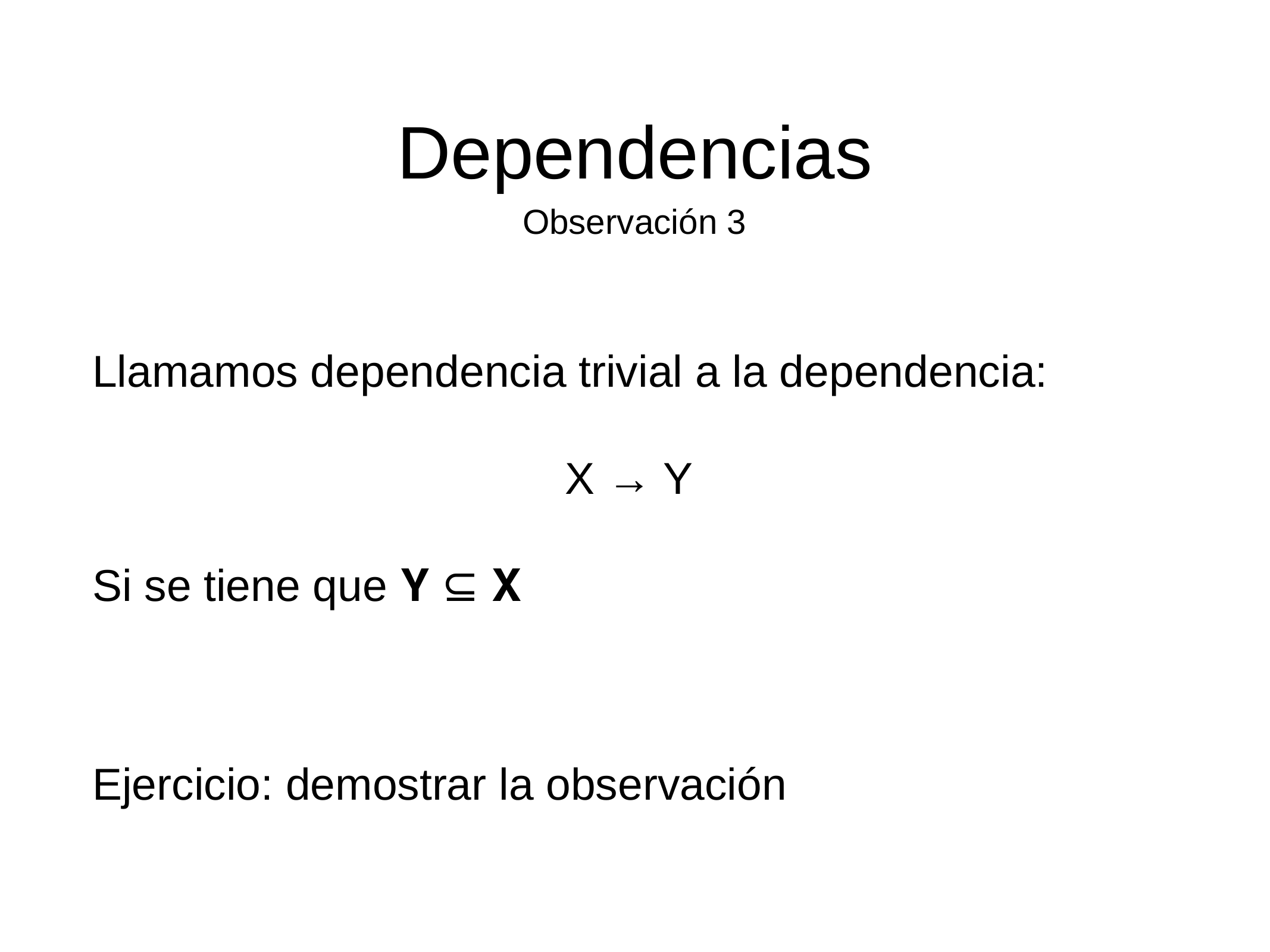

Dependencias
Observación 3
Llamamos dependencia trivial a la dependencia:

X → Y

Si se tiene que Y ⊆ X
Ejercicio: demostrar la observación